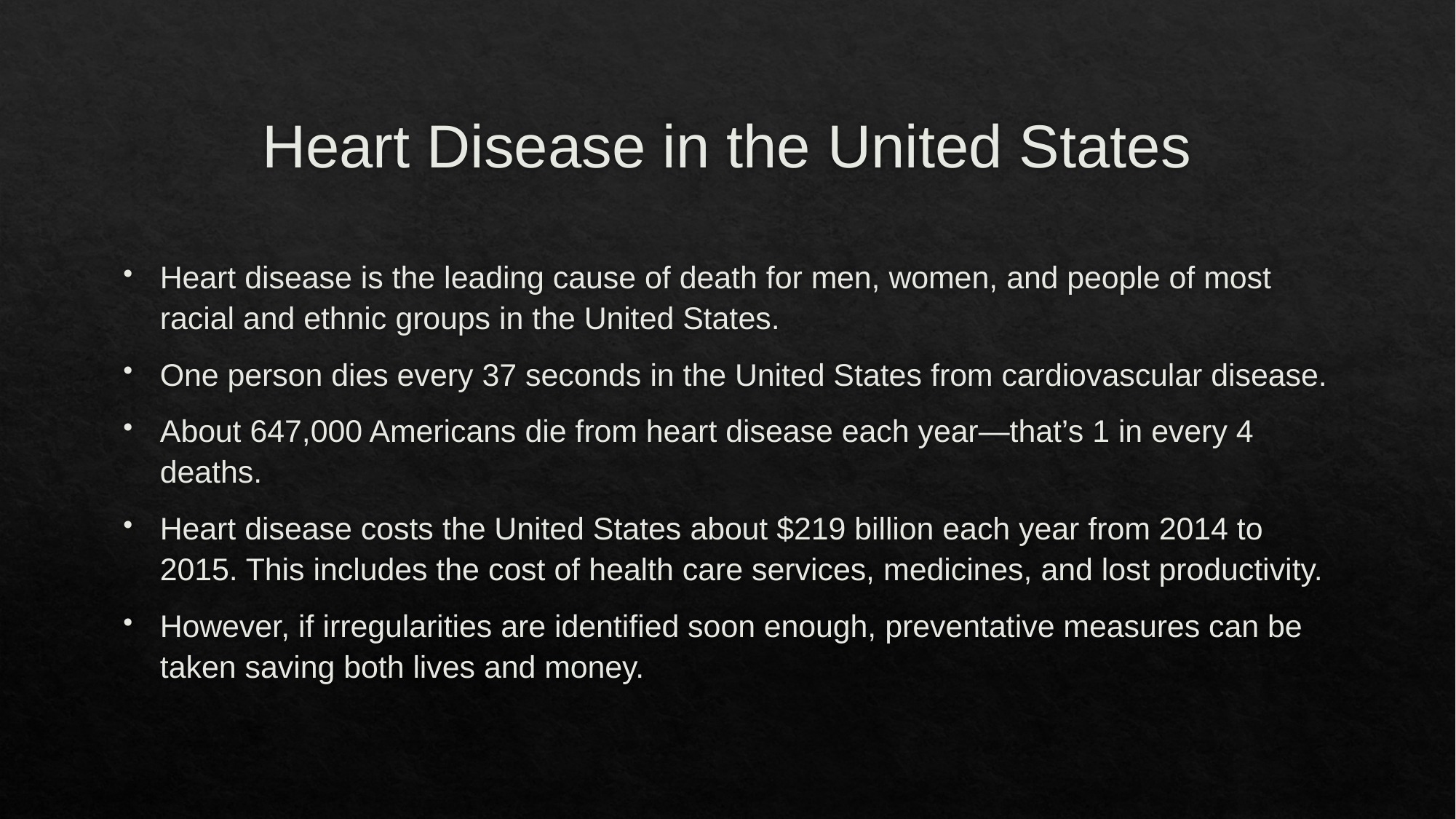

# Heart Disease in the United States
Heart disease is the leading cause of death for men, women, and people of most racial and ethnic groups in the United States.
One person dies every 37 seconds in the United States from cardiovascular disease.
About 647,000 Americans die from heart disease each year—that’s 1 in every 4 deaths.
Heart disease costs the United States about $219 billion each year from 2014 to 2015. This includes the cost of health care services, medicines, and lost productivity.
However, if irregularities are identified soon enough, preventative measures can be taken saving both lives and money.